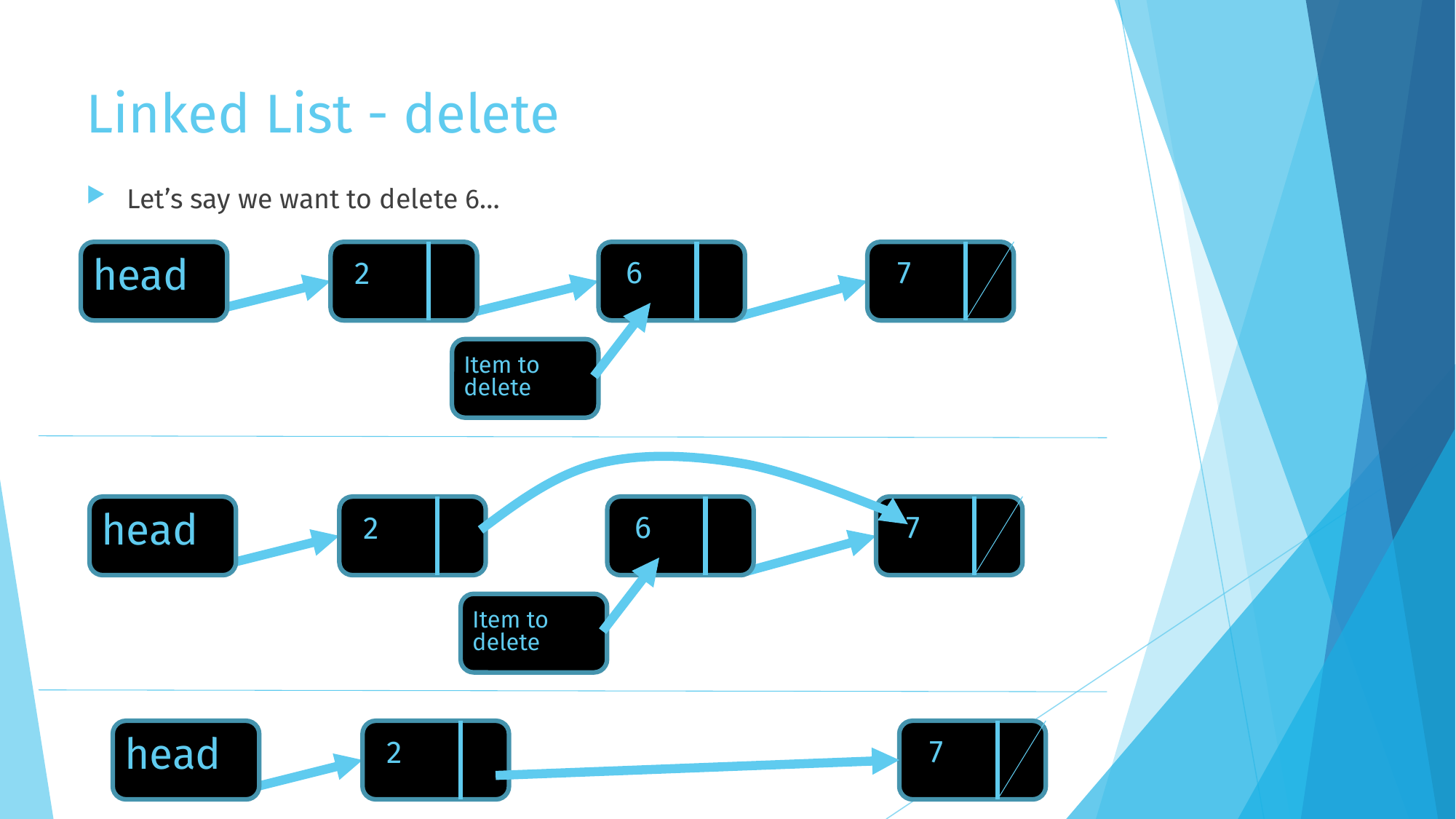

# Linked List - delete
Let’s say we want to delete 6…

7

6

2

head

Item to delete

7

2

6

head

Item to delete

7

2

head